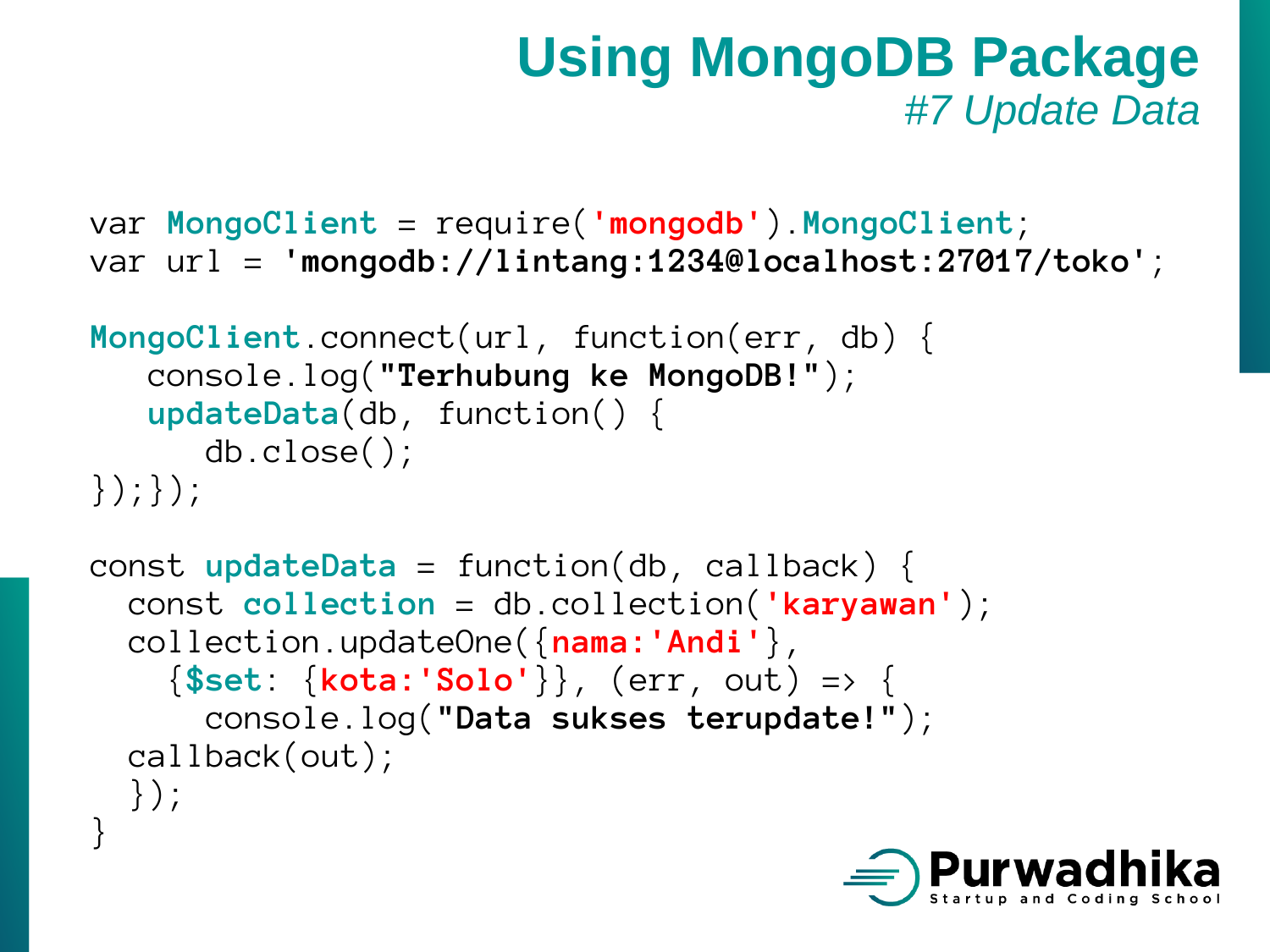

Using MongoDB Package
#7 Update Data
var MongoClient = require('mongodb').MongoClient;
var url = 'mongodb://lintang:1234@localhost:27017/toko';
MongoClient.connect(url, function(err, db) {
   console.log("Terhubung ke MongoDB!");
   updateData(db, function() {
      db.close();
});});
const updateData = function(db, callback) {
  const collection = db.collection('karyawan');
  collection.updateOne({nama:'Andi'},
    {$set: {kota:'Solo'}}, (err, out) => {
      console.log("Data sukses terupdate!");
  callback(out);
  });
}